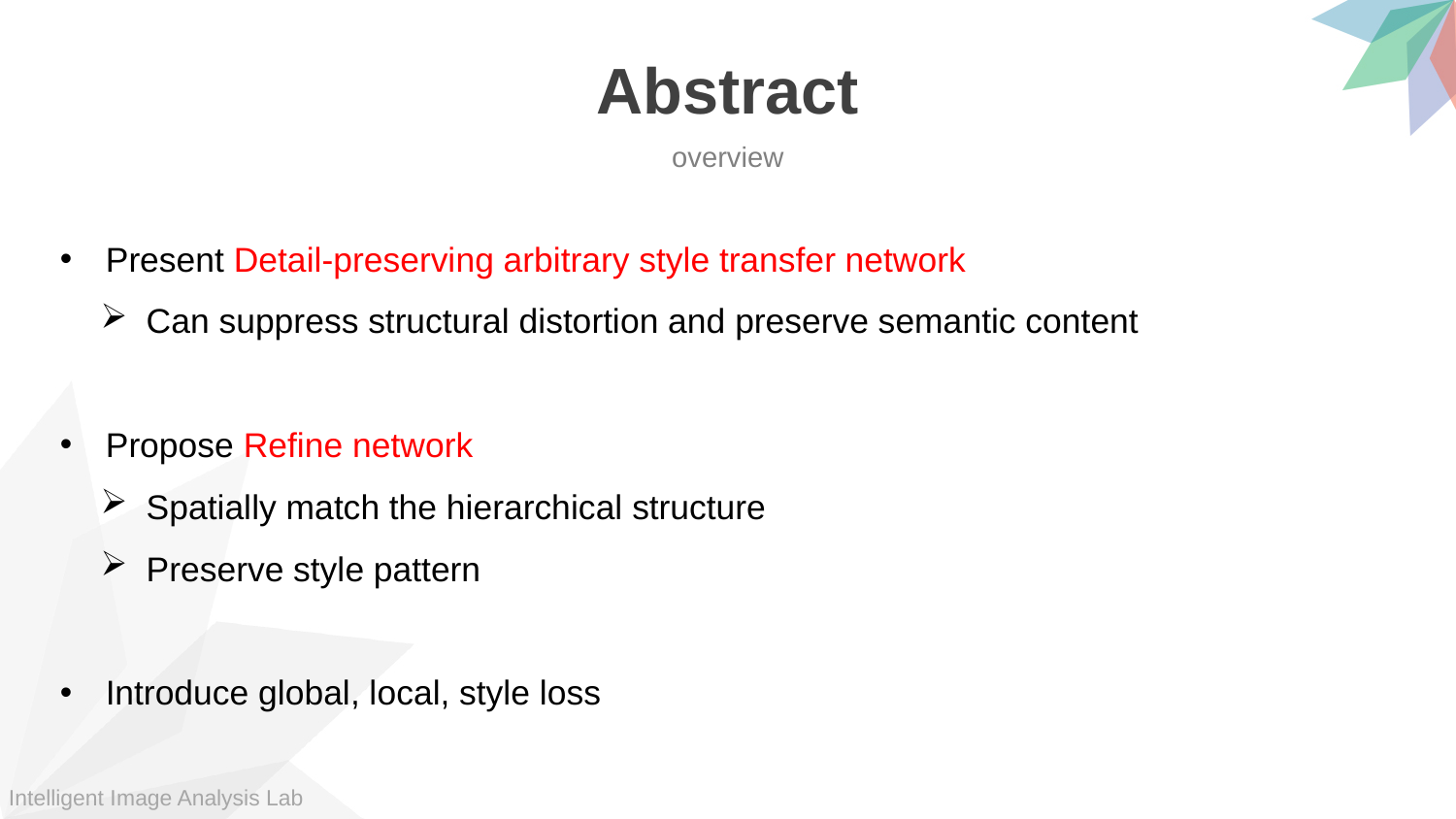

Abstract
overview
Present Detail-preserving arbitrary style transfer network
Can suppress structural distortion and preserve semantic content

Propose Refine network
Spatially match the hierarchical structure
Preserve style pattern

Introduce global, local, style loss